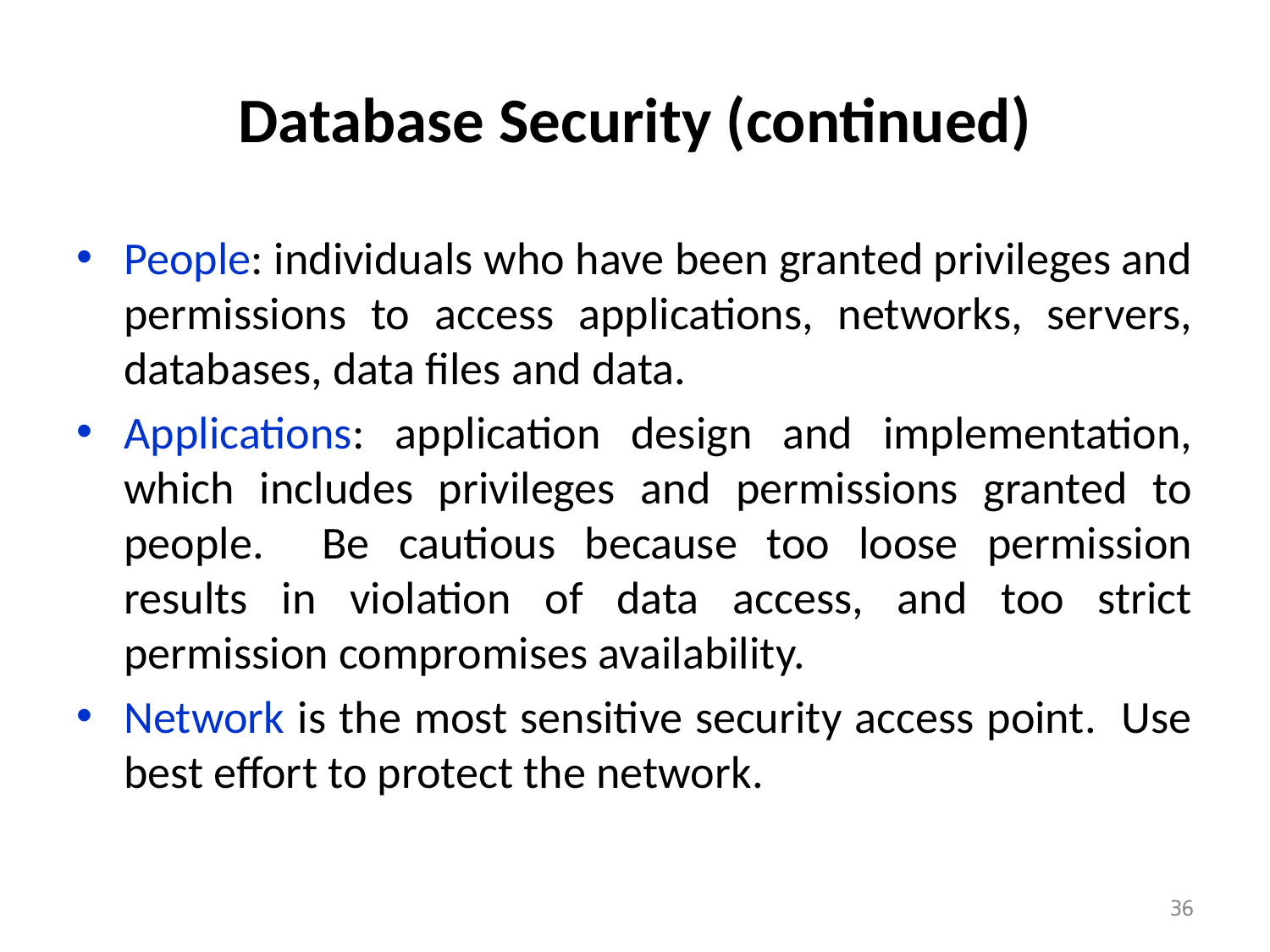

# Database Security (continued)
People: individuals who have been granted privileges and permissions to access applications, networks, servers, databases, data files and data.
Applications: application design and implementation, which includes privileges and permissions granted to people.  Be cautious because too loose permission results in violation of data access, and too strict permission compromises availability.
Network is the most sensitive security access point.  Use best effort to protect the network.
36